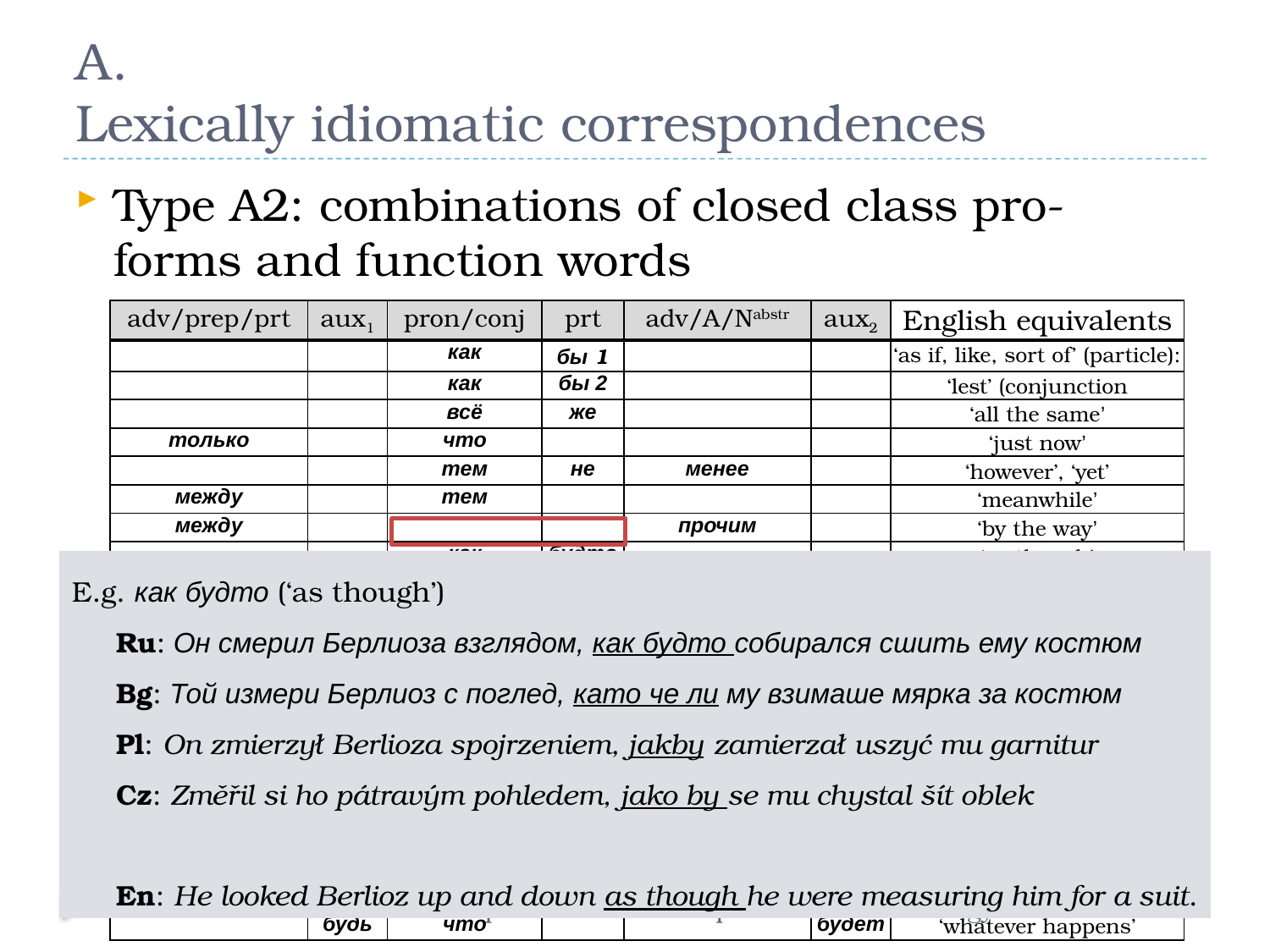

# A. Lexically idiomatic correspondences
Type A2: combinations of closed class pro-forms and function words
| adv/prep/prt | aux1 | pron/conj | prt | adv/A/Nabstr | aux2 | English equivalents |
| --- | --- | --- | --- | --- | --- | --- |
|  |  | как | бы 1 |  |  | ‘as if, like, sort of’ (particle): |
|  |  | как | бы 2 |  |  | ‘lest’ (conjunction |
|  |  | всё | же |  |  | ‘all the same’ |
| только |  | что |  |  |  | ‘just now’ |
|  |  | тем | не | менее |  | ‘however’, ‘yet’ |
| между |  | тем |  |  |  | ‘meanwhile’ |
| между |  |  |  | прочим |  | ‘by the way’ |
|  |  | как | будто |  |  | ‘as though’ |
|  |  | что | ли |  |  | ‘or something’ |
|  |  | что | за |  |  | ‘what kindof a’ |
|  |  | тот | же |  |  | ‘same as’ |
| пока |  | что |  |  |  | 'as yet’ |
| разве |  | что |  |  |  | ‘perhaps only’ |
|  |  | тем |  | более |  | ‘especially’ |
|  |  |  | не | прочь |  | ‘don't mind’ |
|  |  | то | и | дело |  | ‘every now and then’ |
|  |  | так | и |  | быть | ‘so be it’ |
|  |  | всё |  | равно |  | ‘just the same’ |
|  |  | как |  | раз |  | ‘just, exactly’ |
| не |  | тут- | -то |  | было | ‘nothing of the kind’ |
|  | будь | что |  |  | будет | ‘whatever happens’ |

E.g. как будто (‘as though’)
Ru: Он смерил Берлиоза взглядом, как будто собирался сшить ему костюм
Bg: Той измери Берлиоз с поглед, като че ли му взимаше мярка за костюм
Pl: On zmierzył Berlioza spojrzeniem, jakby zamierzał uszyć mu garnitur
Cz: Změřil si ho pátravým pohledem, jako by se mu chystal šít oblek
En: He looked Berlioz up and down as though he were measuring him for a suit.
9
EUROPHRAS 2019: Computational and Corpus-based Phraseology
27.09.2019